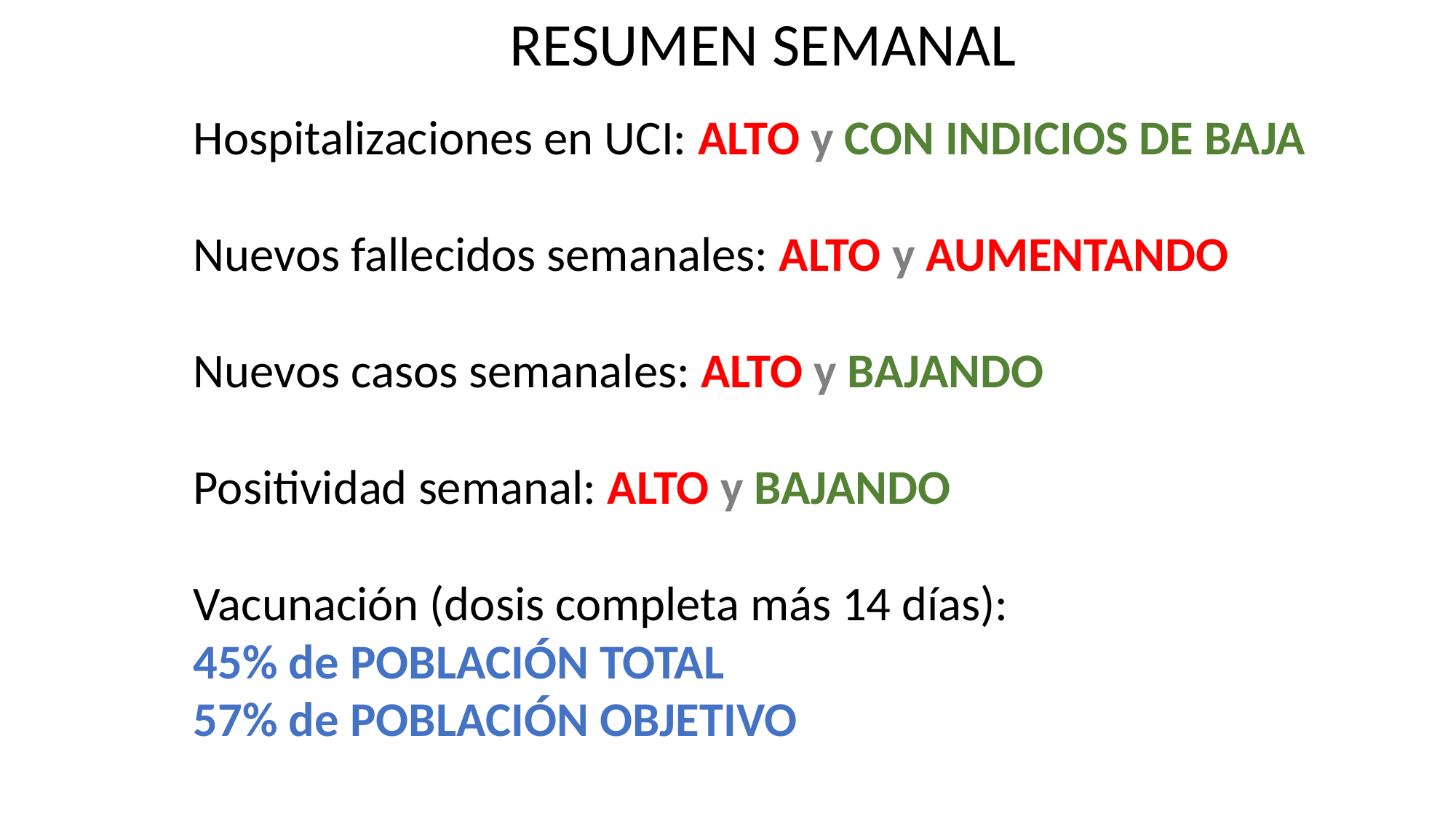

RESUMEN SEMANAL
Hospitalizaciones en UCI: ALTO y CON INDICIOS DE BAJA

Nuevos fallecidos semanales: ALTO y AUMENTANDO

Nuevos casos semanales: ALTO y BAJANDO
Positividad semanal: ALTO y BAJANDO
Vacunación (dosis completa más 14 días):
45% de POBLACIÓN TOTAL
57% de POBLACIÓN OBJETIVO